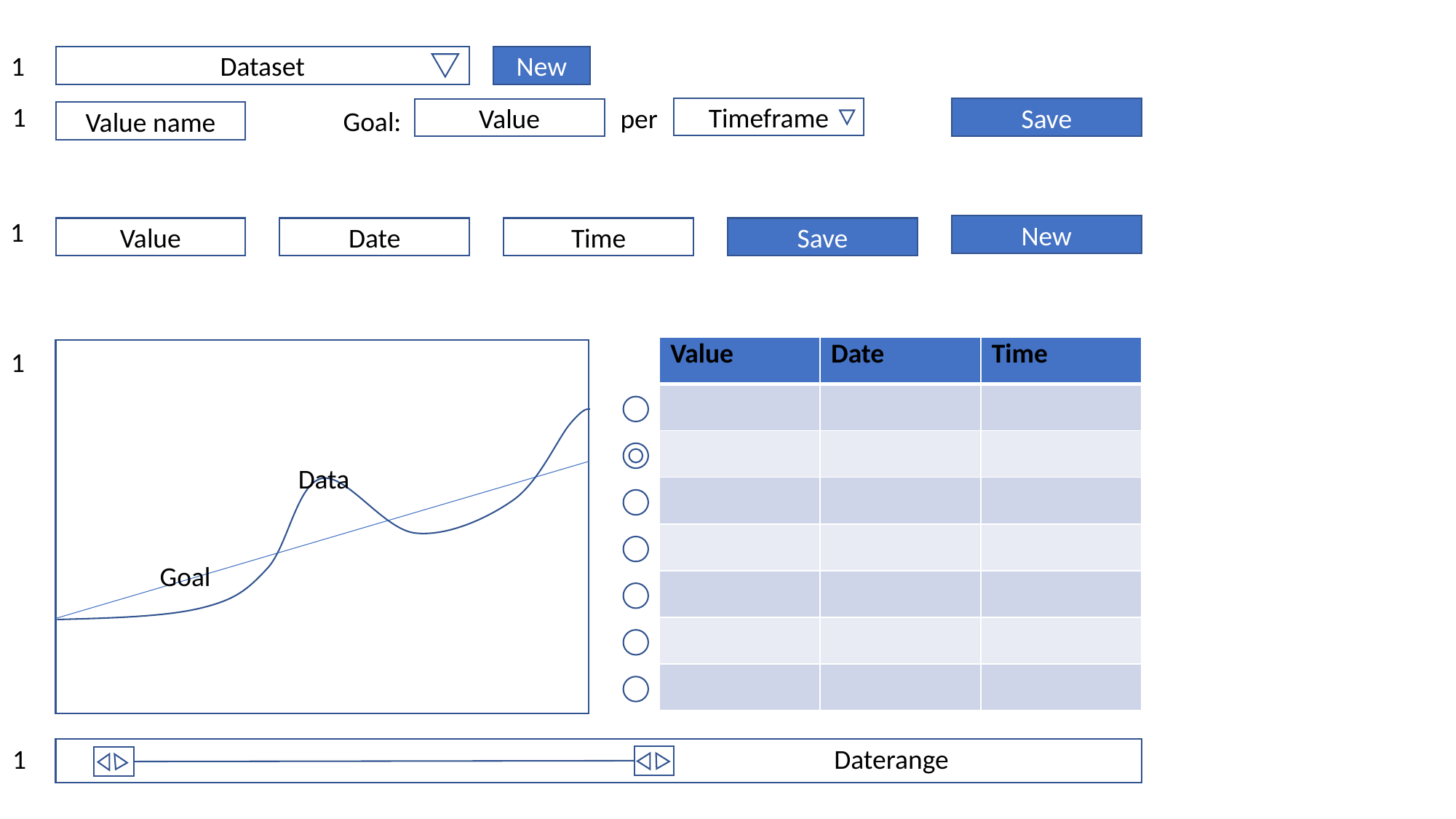

1
Dataset
New

1
per
Timeframe
Save
Value
Goal:
Value name

1
New
Date
Value
Time
Save
| Value | Date | Time |
| --- | --- | --- |
|  |  |  |
|  |  |  |
|  |  |  |
|  |  |  |
|  |  |  |
|  |  |  |
|  |  |  |
1

Data

Goal

Daterange
1